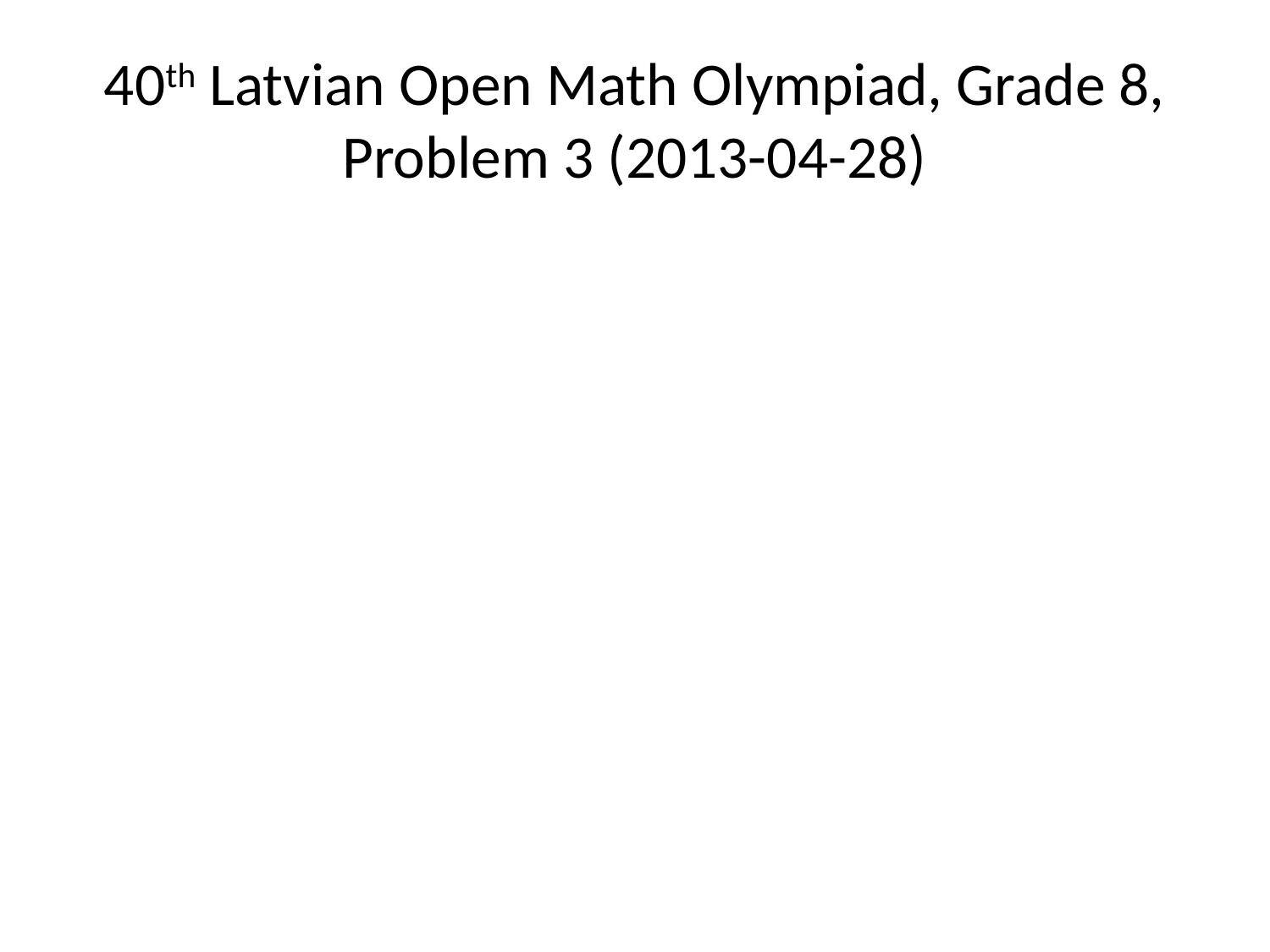

# 40th Latvian Open Math Olympiad, Grade 8, Problem 3 (2013-04-28)